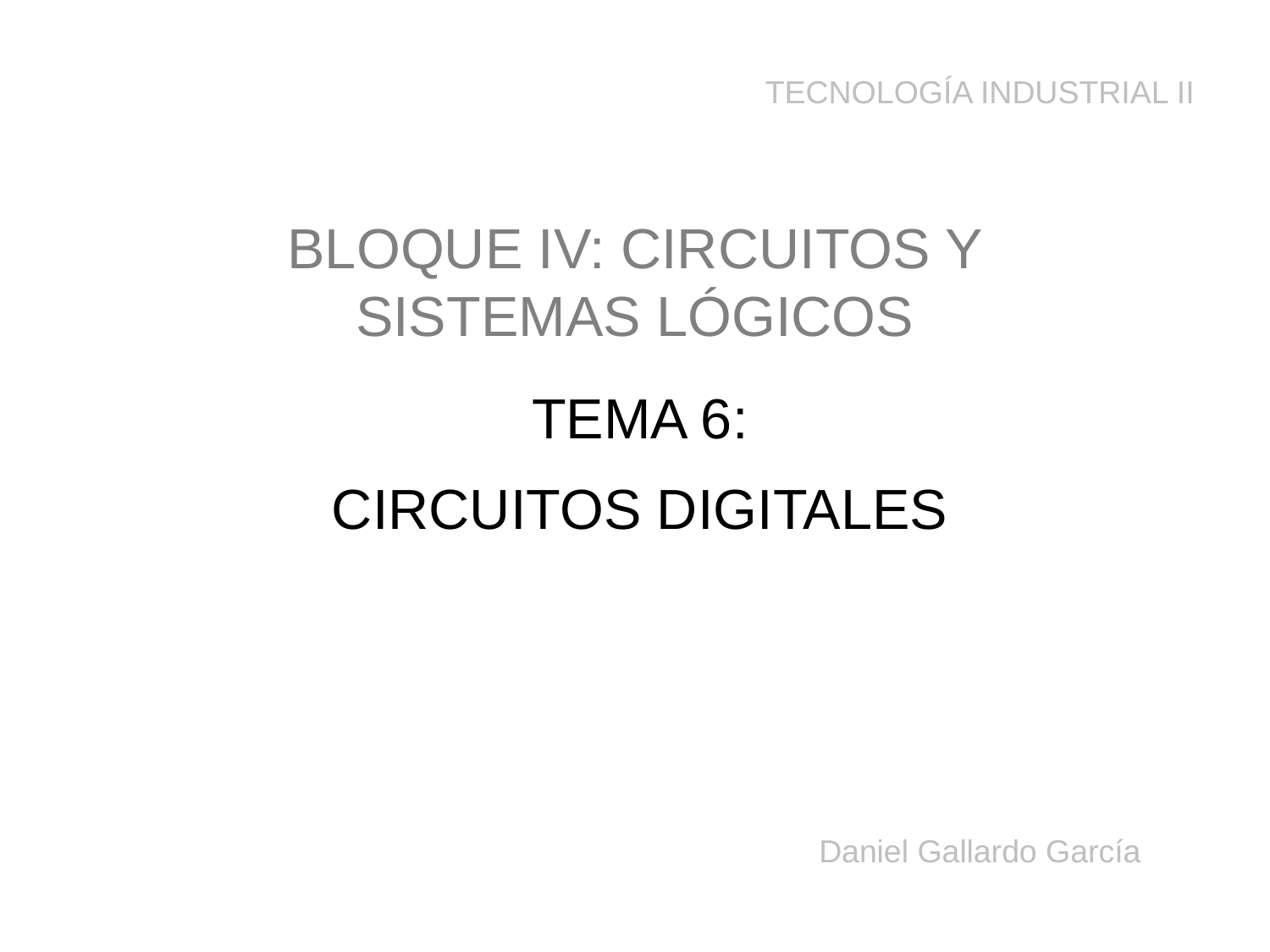

TECNOLOGÍA INDUSTRIAL II
BLOQUE IV: CIRCUITOS Y SISTEMAS LÓGICOS
TEMA 6:
CIRCUITOS DIGITALES
Daniel Gallardo García